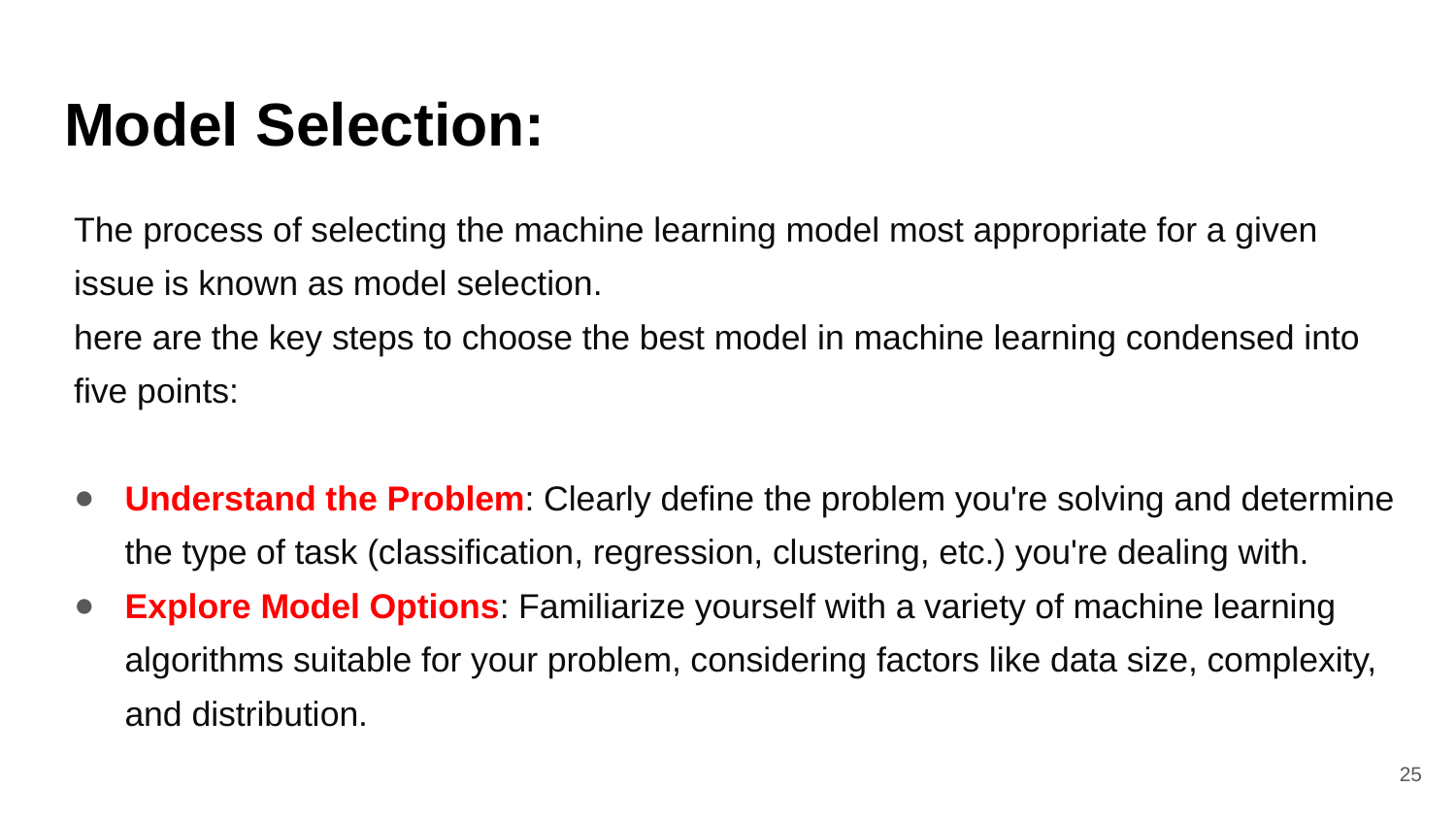

# Model Selection:
The process of selecting the machine learning model most appropriate for a given issue is known as model selection.
here are the key steps to choose the best model in machine learning condensed into five points:

Understand the Problem: Clearly define the problem you're solving and determine the type of task (classification, regression, clustering, etc.) you're dealing with.
Explore Model Options: Familiarize yourself with a variety of machine learning algorithms suitable for your problem, considering factors like data size, complexity, and distribution.
25